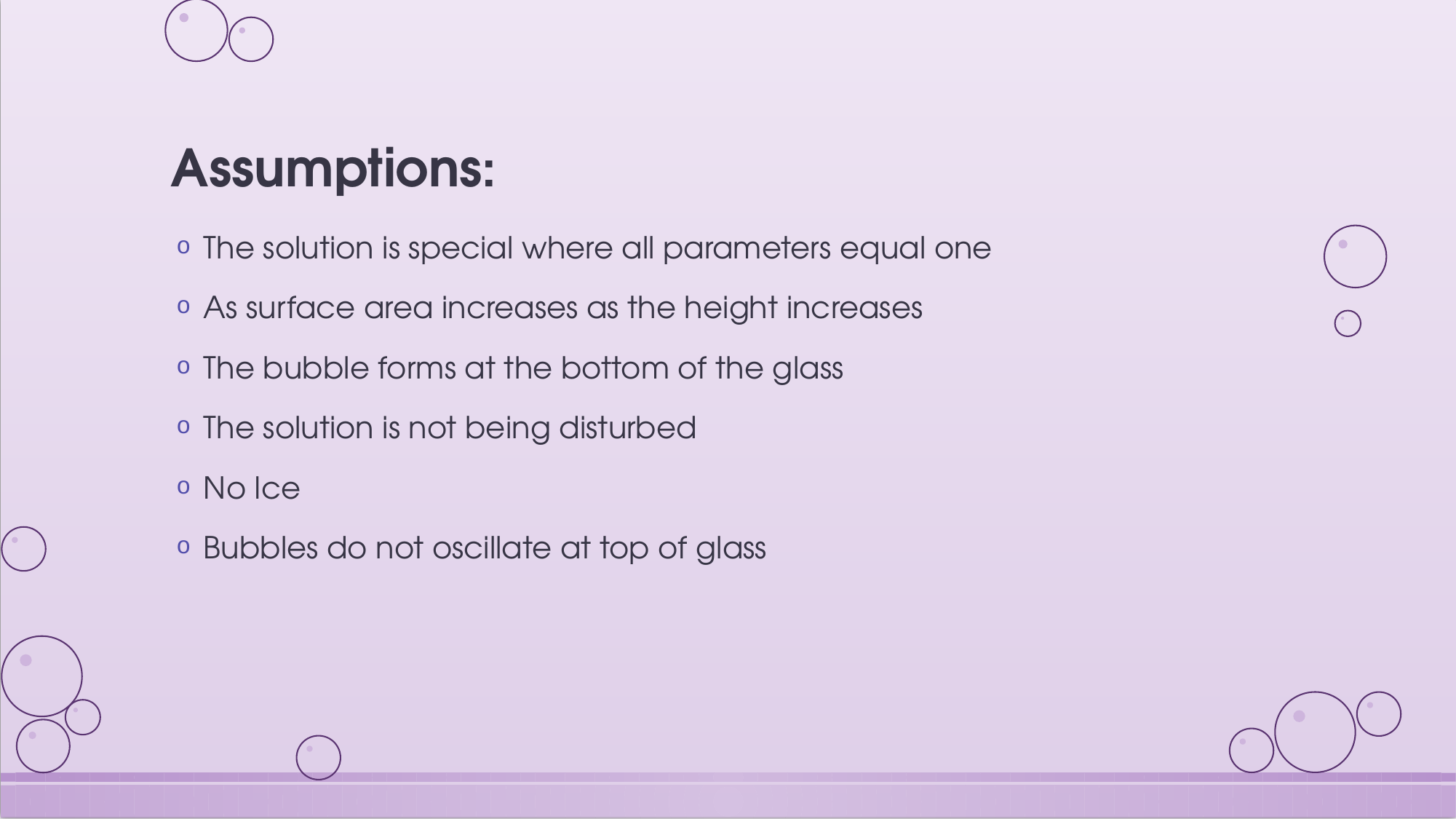

# Assumptions:
The solution is special where all parameters equal one
As surface area increases as the height increases
The bubble forms at the bottom of the glass
The solution is not being disturbed
No Ice
Bubbles do not oscillate at top of glass